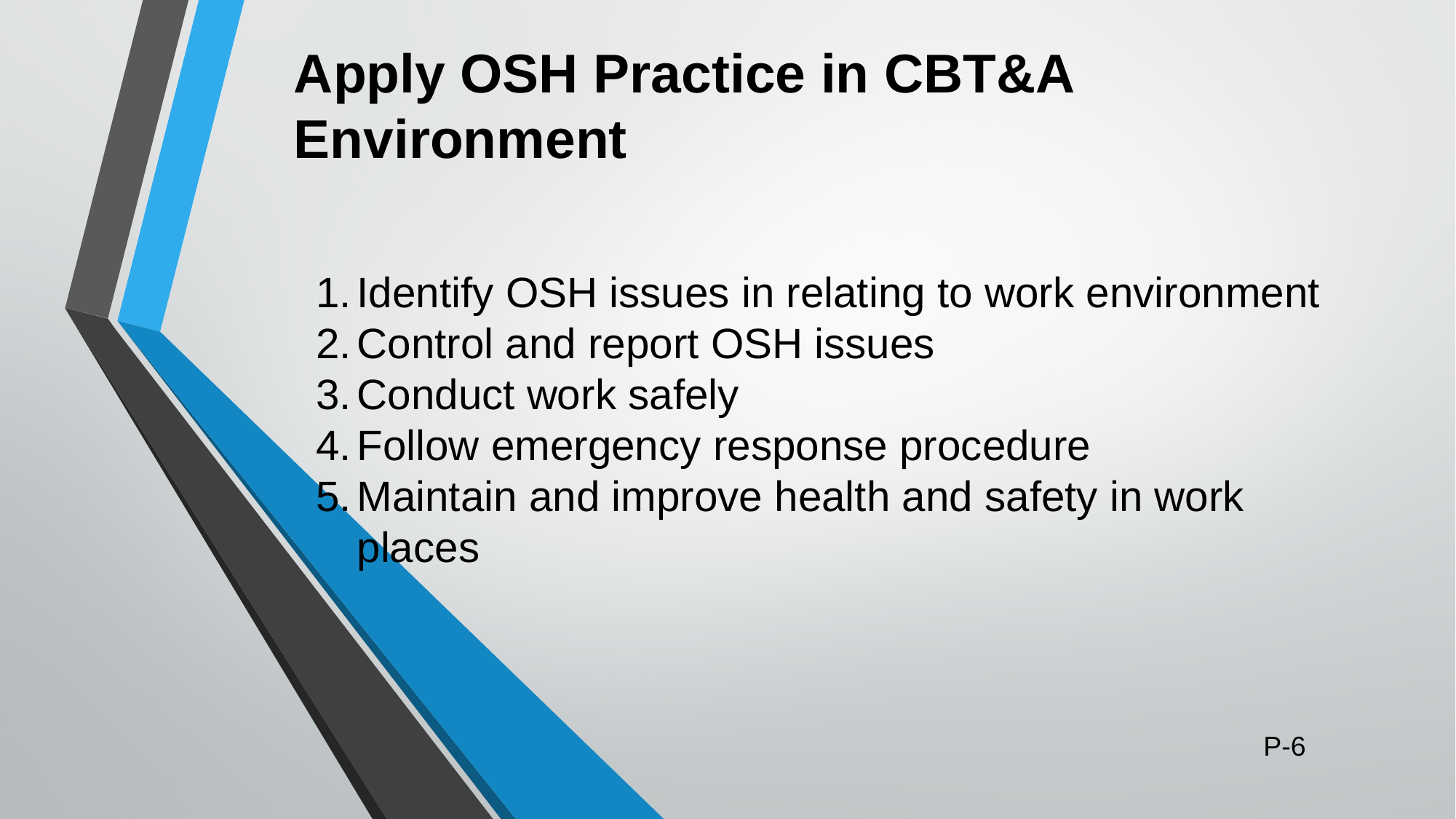

Apply OSH Practice in CBT&A Environment
Identify OSH issues in relating to work environment
Control and report OSH issues
Conduct work safely
Follow emergency response procedure
Maintain and improve health and safety in work places
P-6